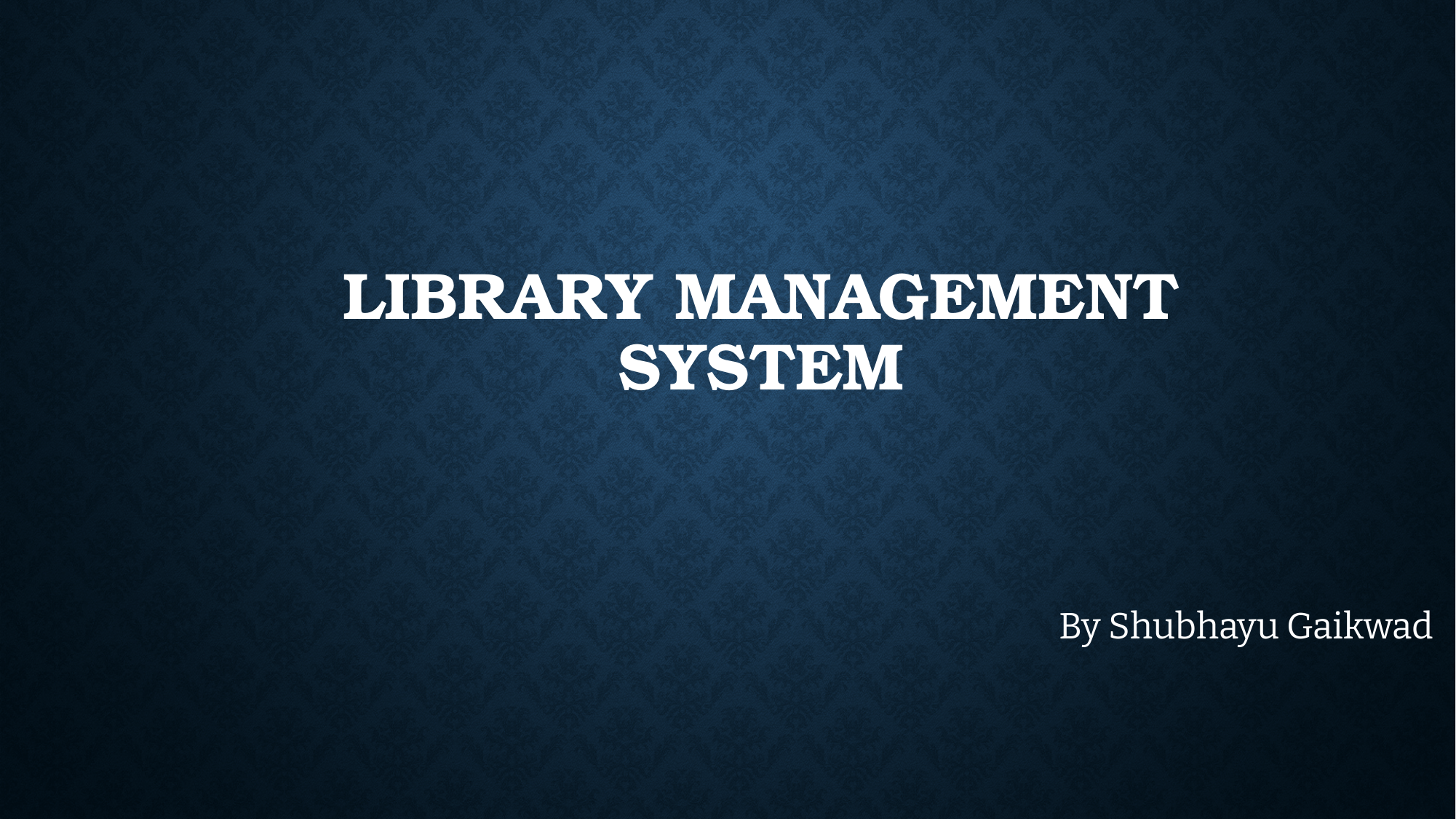

# Library Management System
By Shubhayu Gaikwad